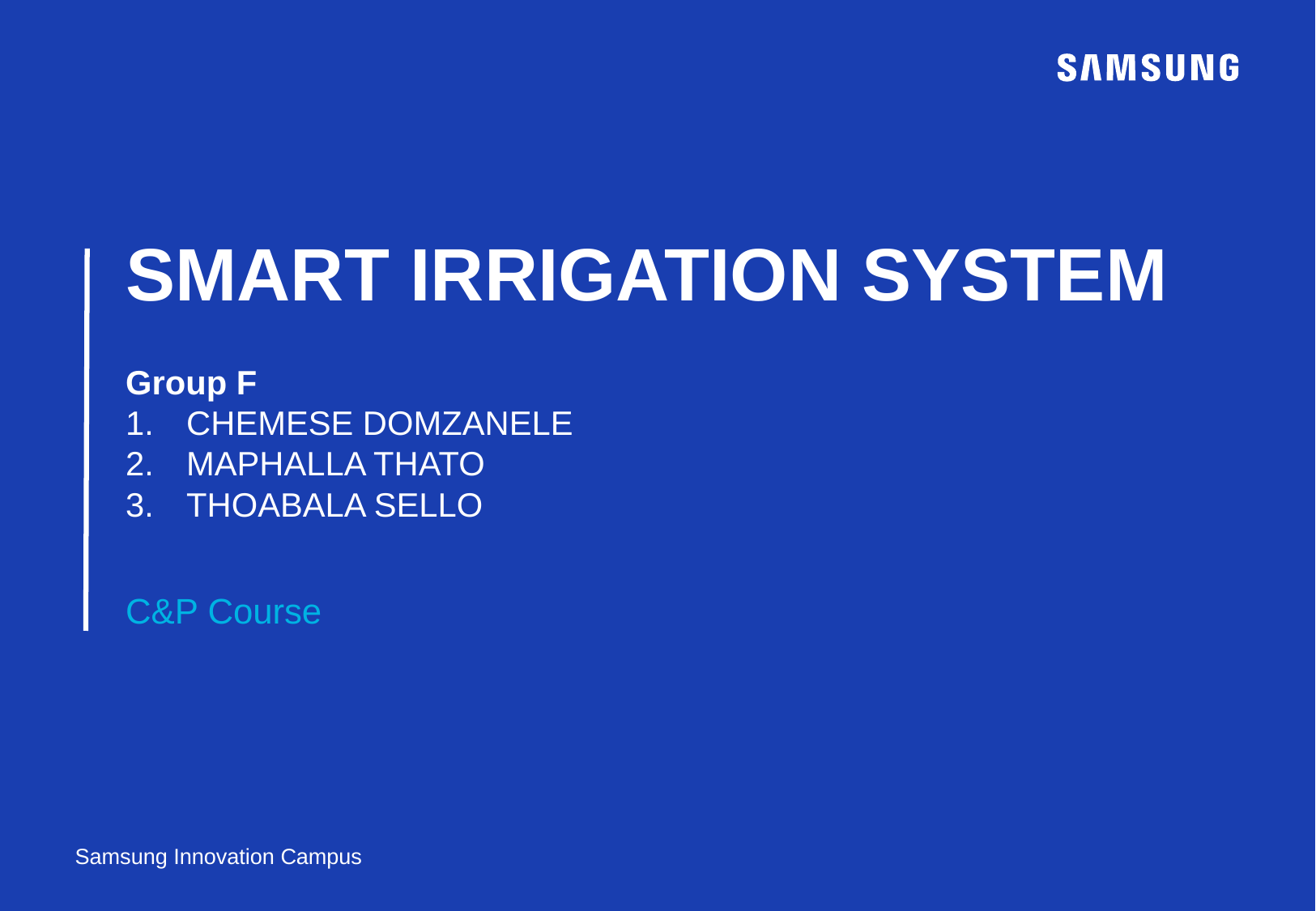

SMART IRRIGATION SYSTEM
Group F
CHEMESE DOMZANELE
MAPHALLA THATO
THOABALA SELLO

C&P Course